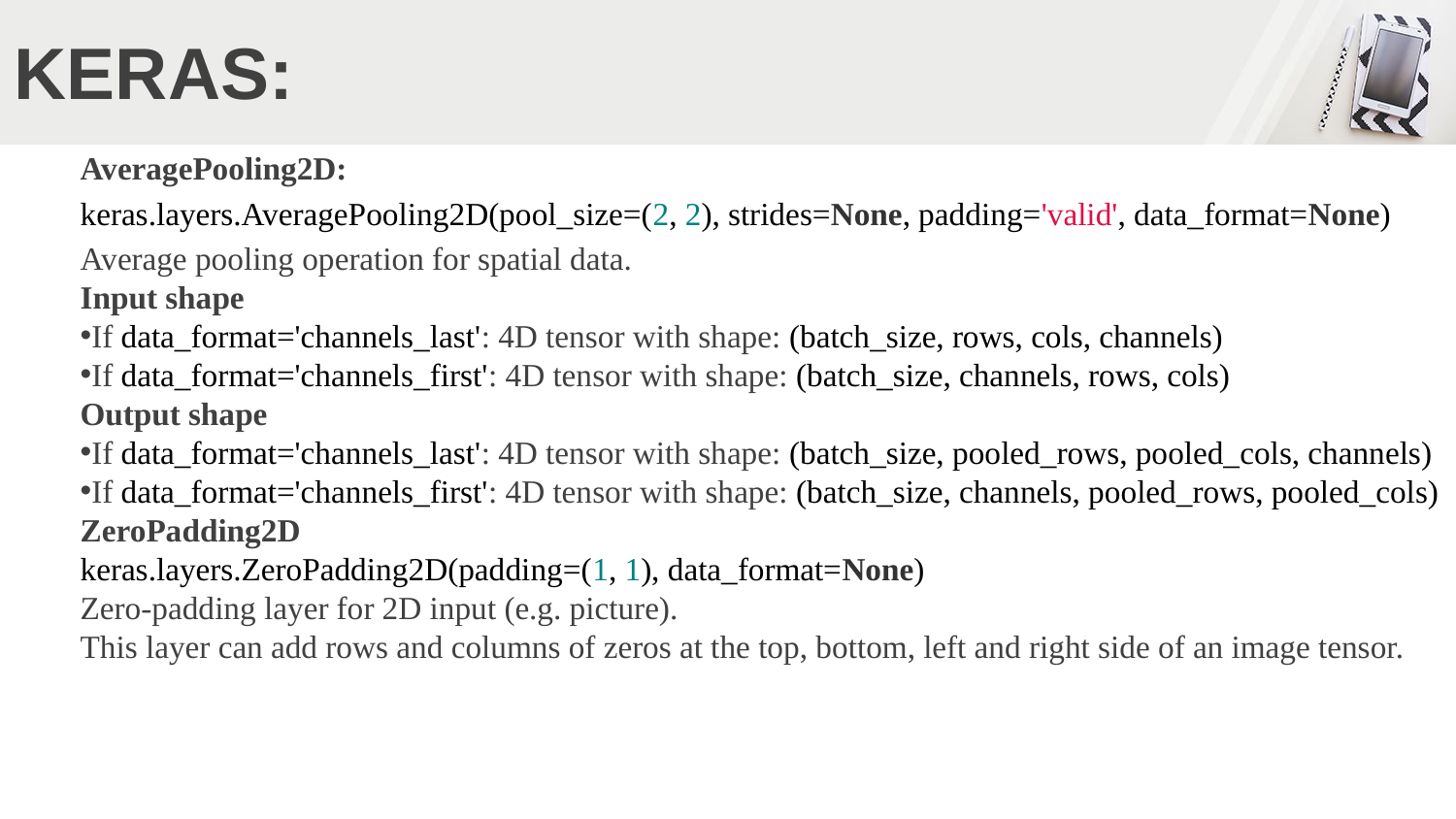

# KERAS:
AveragePooling2D:
keras.layers.AveragePooling2D(pool_size=(2, 2), strides=None, padding='valid', data_format=None)
Average pooling operation for spatial data.
Input shape
If data_format='channels_last': 4D tensor with shape: (batch_size, rows, cols, channels)
If data_format='channels_first': 4D tensor with shape: (batch_size, channels, rows, cols)
Output shape
If data_format='channels_last': 4D tensor with shape: (batch_size, pooled_rows, pooled_cols, channels)
If data_format='channels_first': 4D tensor with shape: (batch_size, channels, pooled_rows, pooled_cols)
ZeroPadding2D
keras.layers.ZeroPadding2D(padding=(1, 1), data_format=None)
Zero-padding layer for 2D input (e.g. picture).
This layer can add rows and columns of zeros at the top, bottom, left and right side of an image tensor.